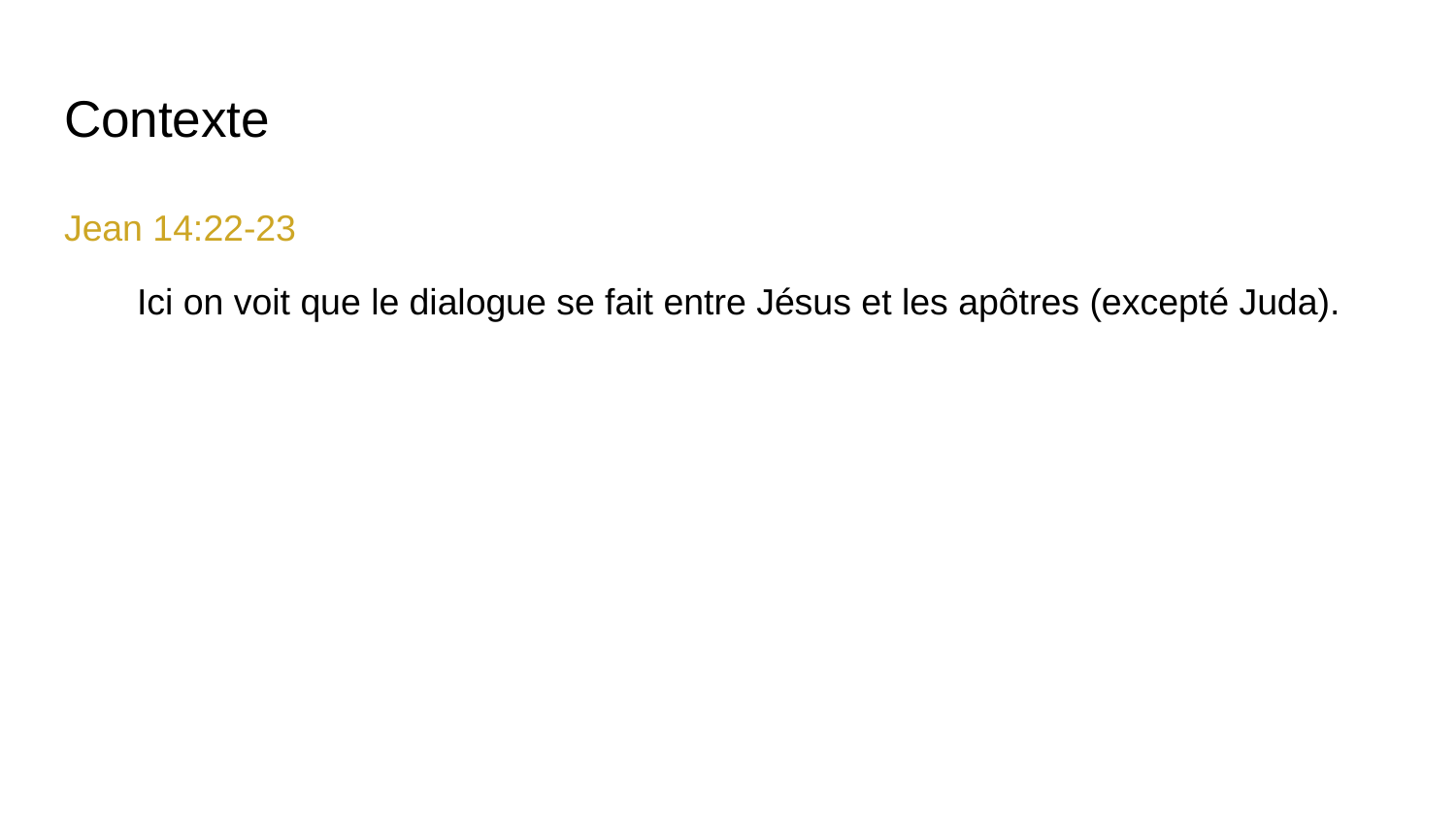

# Contexte

Jean 14:22-23
Ici on voit que le dialogue se fait entre Jésus et les apôtres (excepté Juda).